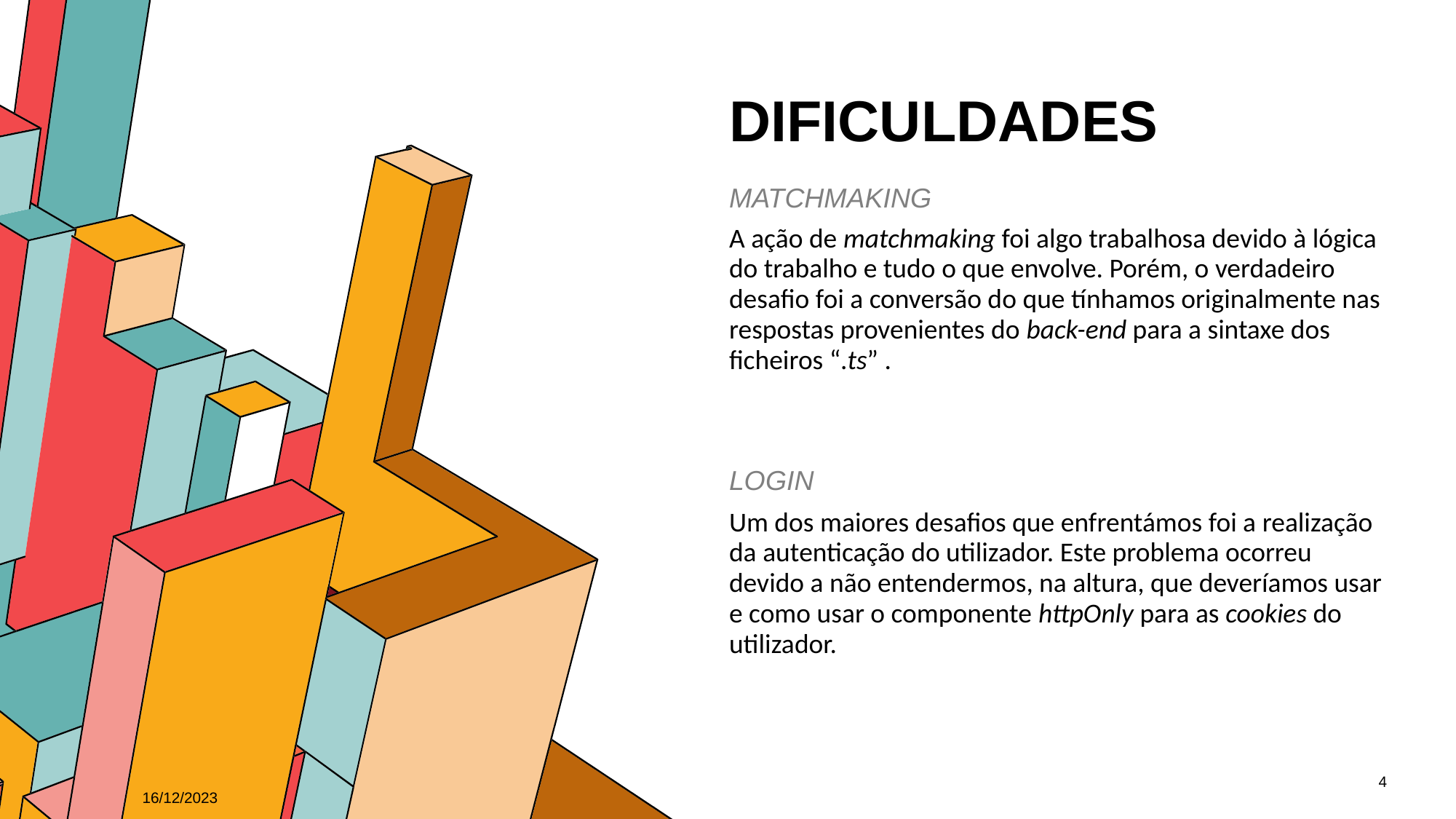

# Dificuldades
MATCHMAKING
A ação de matchmaking foi algo trabalhosa devido à lógica do trabalho e tudo o que envolve. Porém, o verdadeiro desafio foi a conversão do que tínhamos originalmente nas respostas provenientes do back-end para a sintaxe dos ficheiros “.ts” .
LOGIN
Um dos maiores desafios que enfrentámos foi a realização da autenticação do utilizador. Este problema ocorreu devido a não entendermos, na altura, que deveríamos usar e como usar o componente httpOnly para as cookies do utilizador.
4
16/12/2023